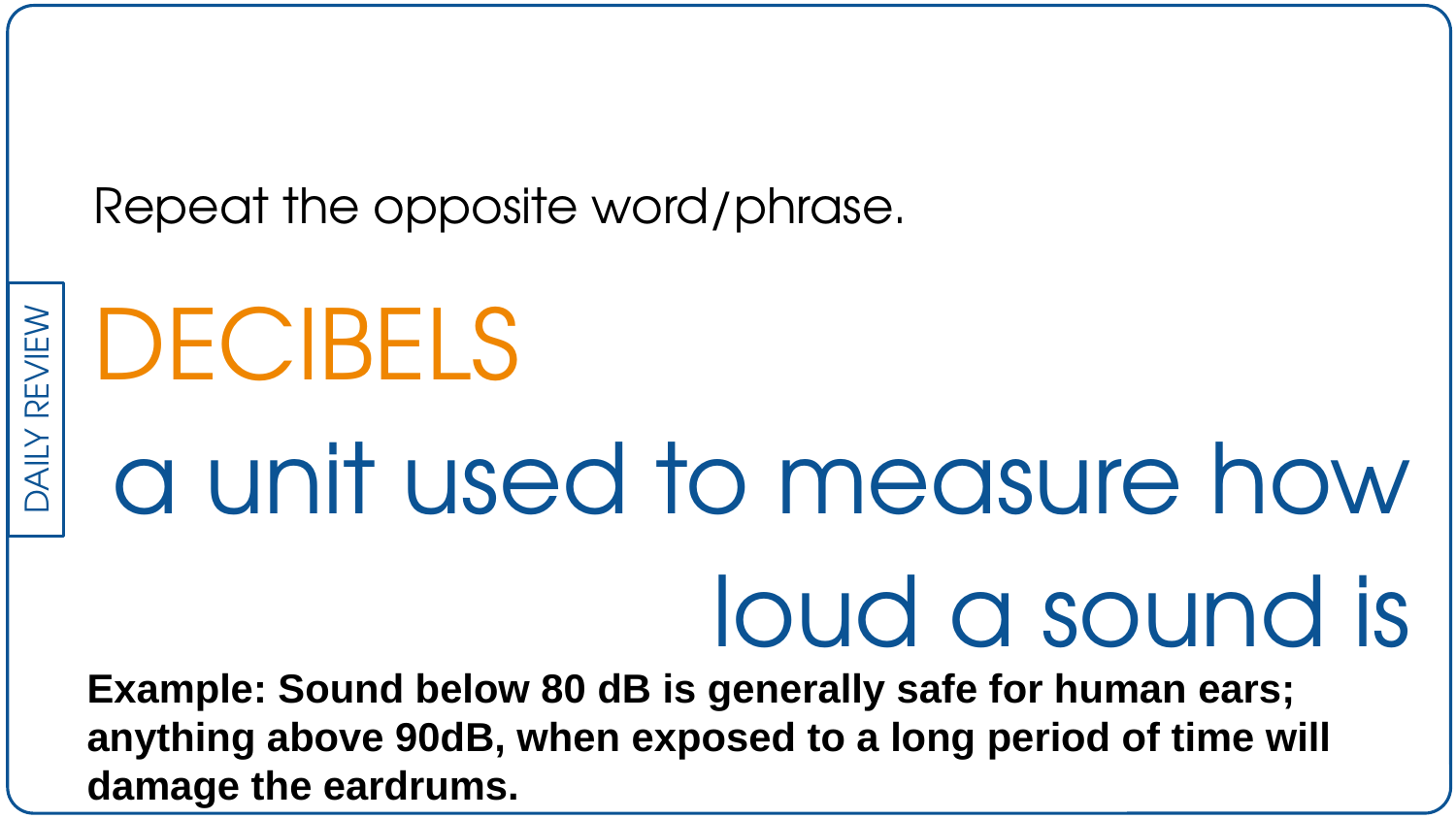

Repeat the opposite word/phrase.
DECIBELS
a unit used to measure how loud a sound is
Example: Sound below 80 dB is generally safe for human ears; anything above 90dB, when exposed to a long period of time will damage the eardrums.